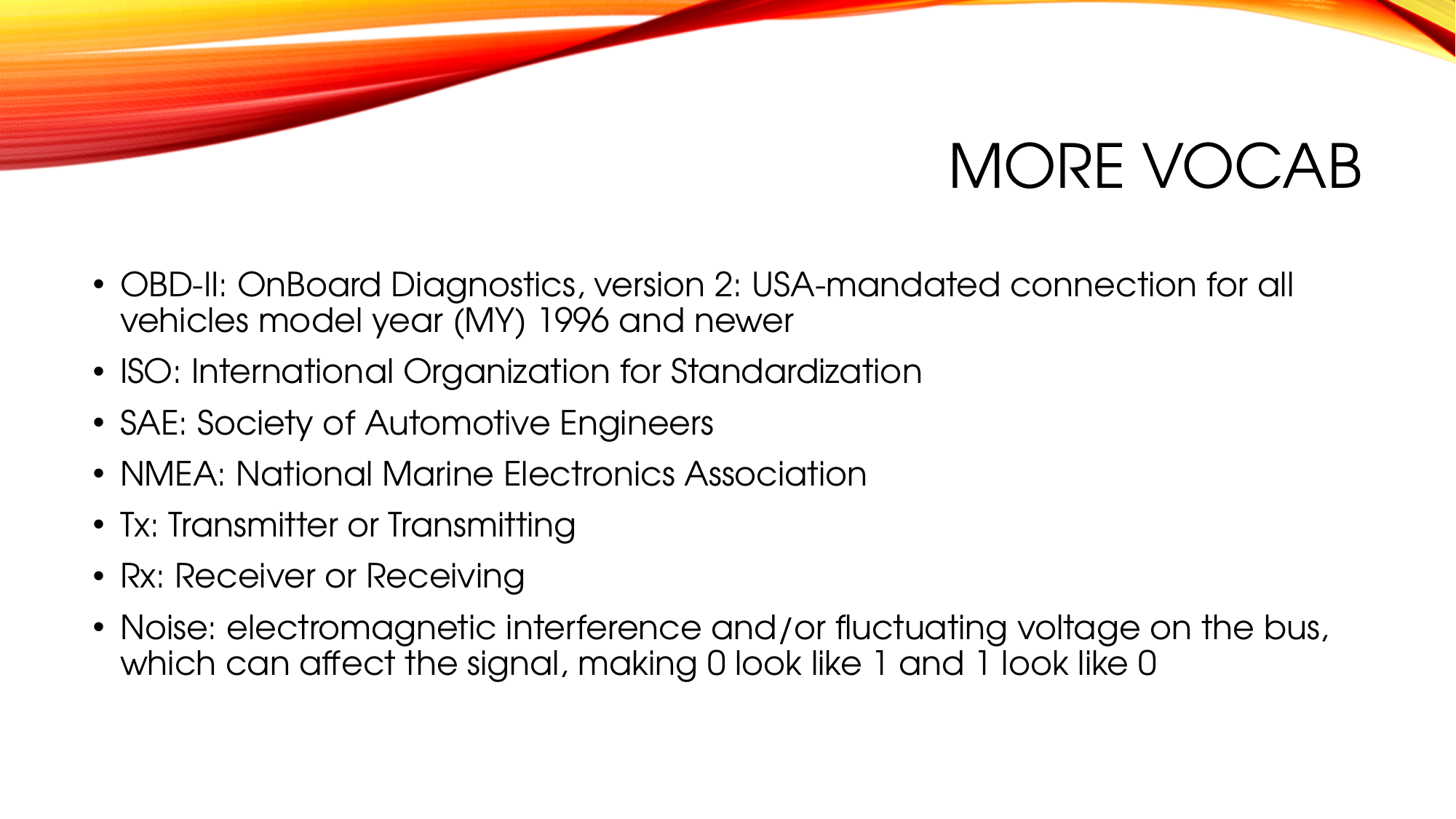

# More Vocab
OBD-II: OnBoard Diagnostics, version 2: USA-mandated connection for all vehicles model year (MY) 1996 and newer
ISO: International Organization for Standardization
SAE: Society of Automotive Engineers
NMEA: National Marine Electronics Association
Tx: Transmitter or Transmitting
Rx: Receiver or Receiving
Noise: electromagnetic interference and/or fluctuating voltage on the bus, which can affect the signal, making 0 look like 1 and 1 look like 0